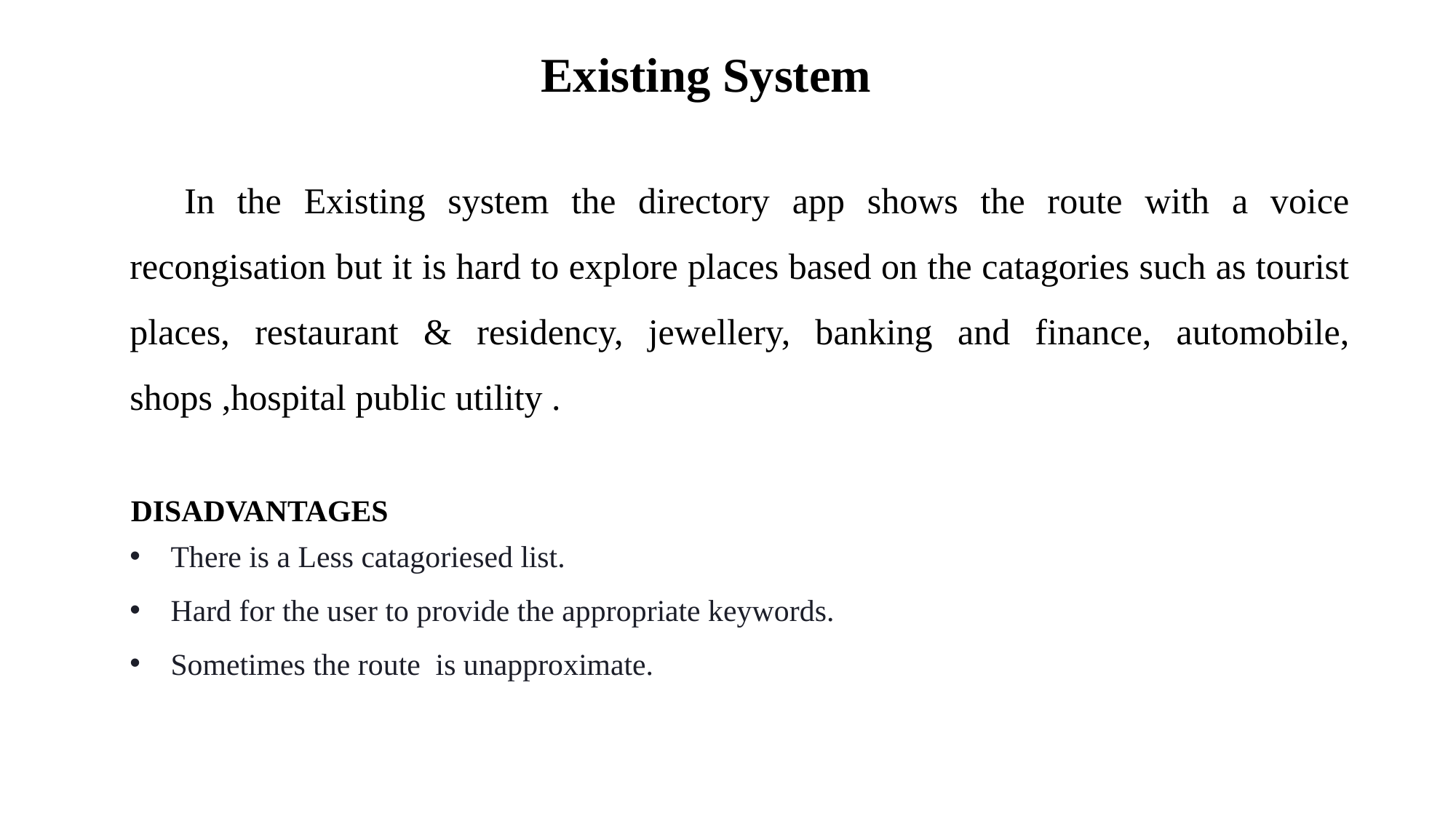

# Existing System
In the Existing system the directory app shows the route with a voice recongisation but it is hard to explore places based on the catagories such as tourist places, restaurant & residency, jewellery, banking and finance, automobile, shops ,hospital public utility .

DISADVANTAGES
There is a Less catagoriesed list.
Hard for the user to provide the appropriate keywords.
Sometimes the route  is unapproximate.